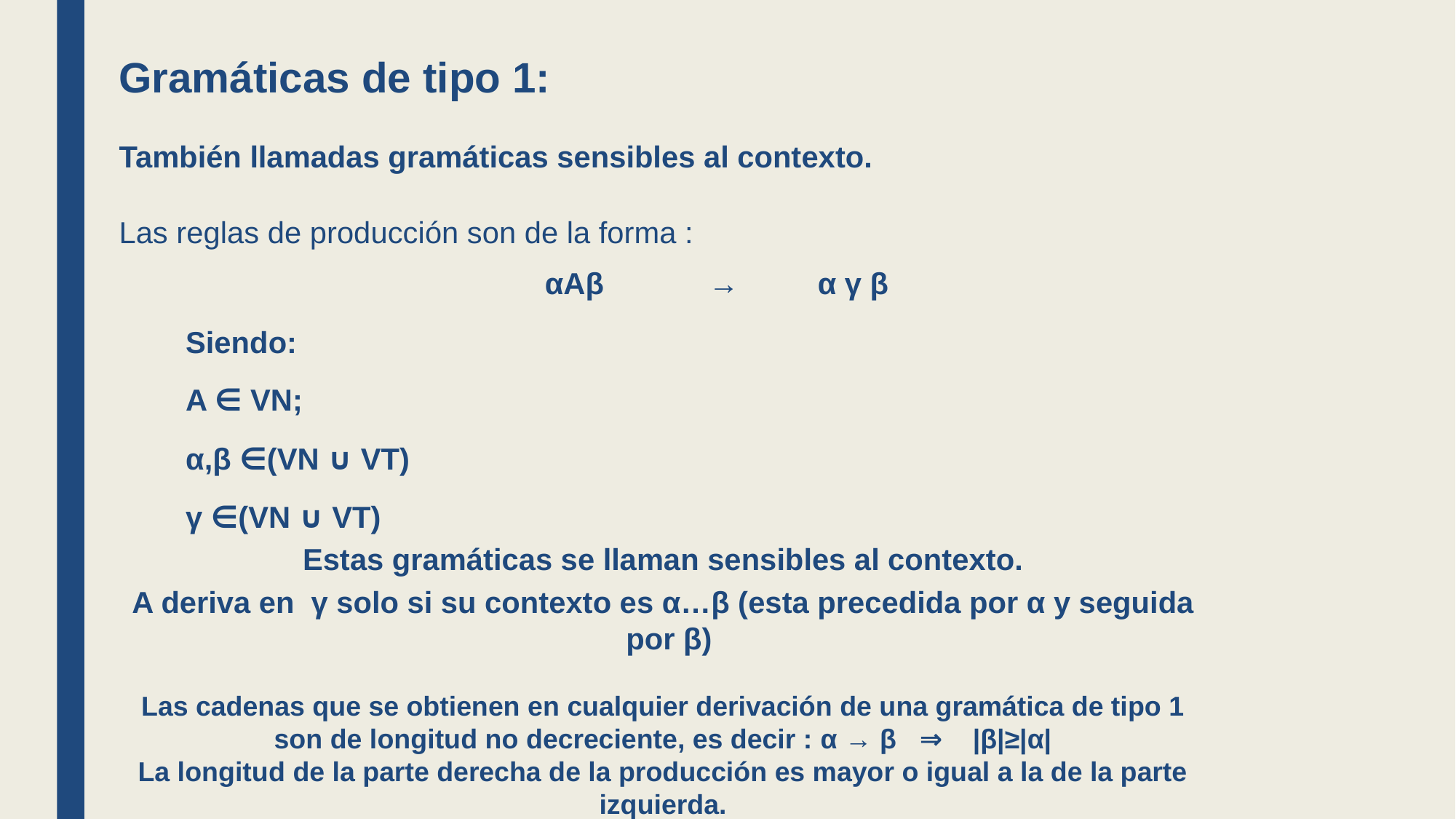

Gramáticas de tipo 1:

También llamadas gramáticas sensibles al contexto.

Las reglas de producción son de la forma :
αAβ	→	α γ β
Siendo:
A ∈ VN;
α,β ∈(VN ∪ VT)
γ ∈(VN ∪ VT)
Estas gramáticas se llaman sensibles al contexto.
A deriva en  γ solo si su contexto es α…β (esta precedida por α y seguida por β)

Las cadenas que se obtienen en cualquier derivación de una gramática de tipo 1 son de longitud no decreciente, es decir : α → β   ⇒    |β|≥|α|
La longitud de la parte derecha de la producción es mayor o igual a la de la parte izquierda.